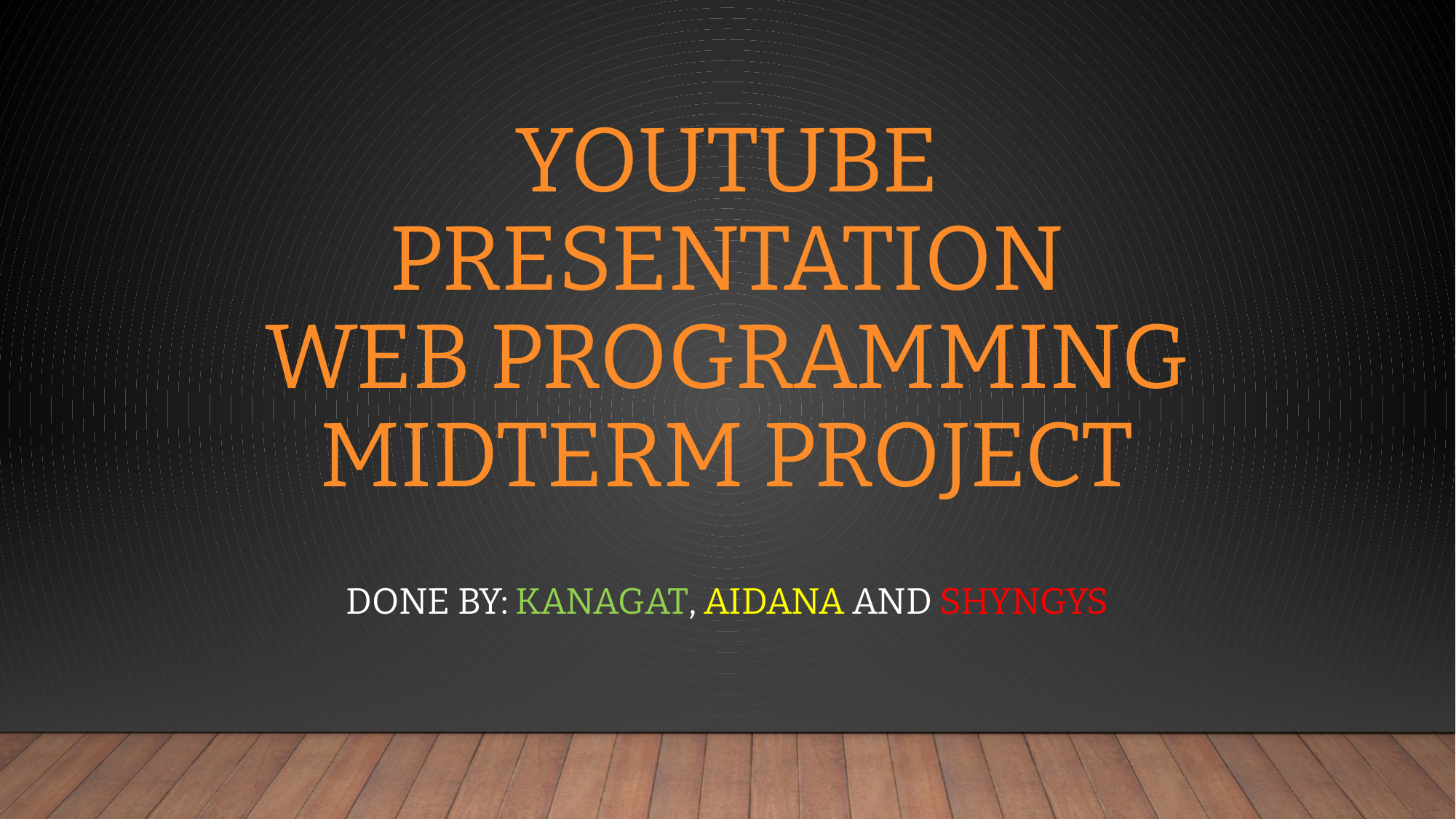

# YouTube Presentation WEB programming MIDTERM PROJECT
Done by: Kanagat, Aidana and Shyngys